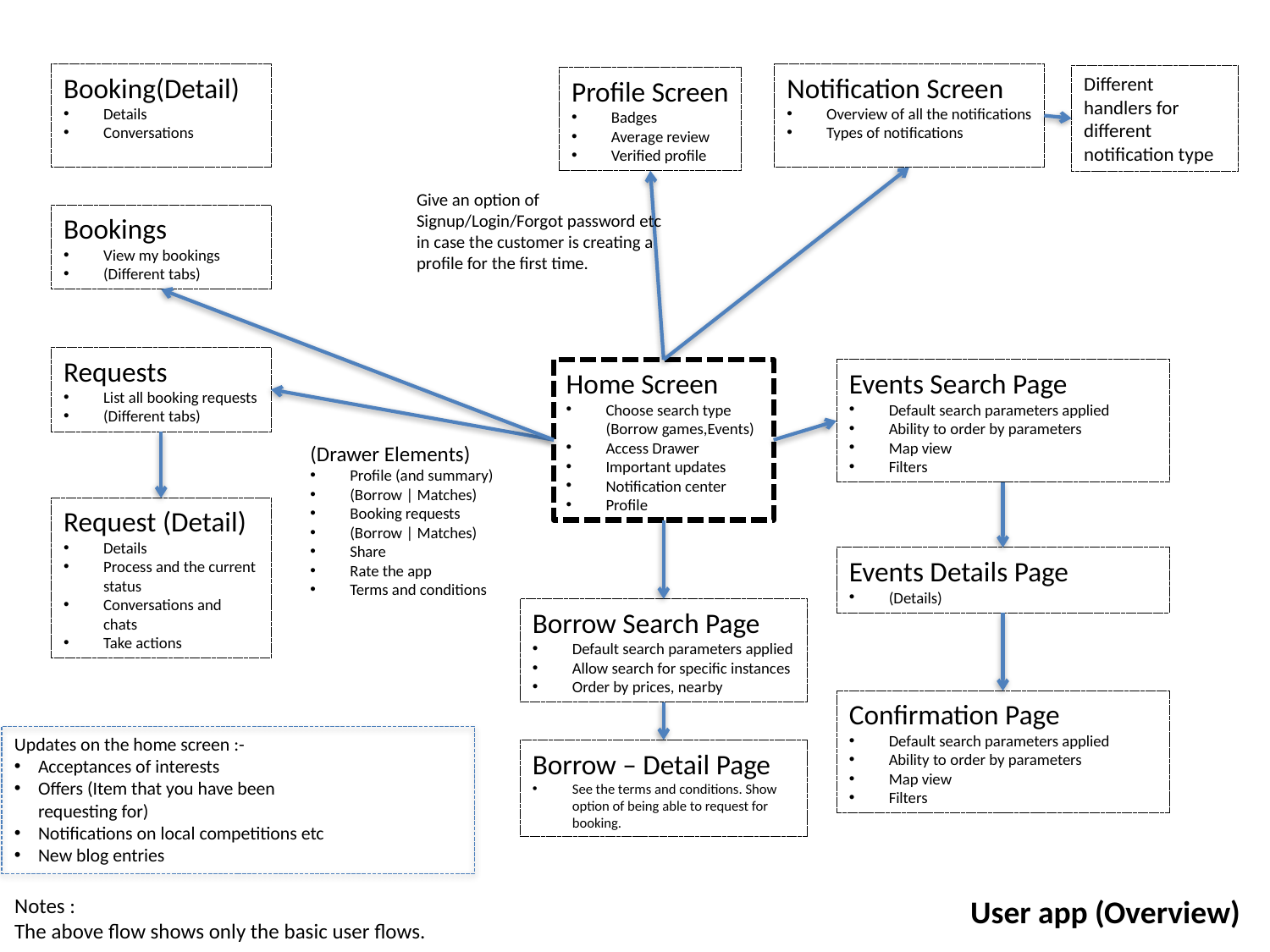

Booking(Detail)
Details
Conversations

Notification Screen
Overview of all the notifications
Types of notifications

Different handlers for different notification type
Profile Screen
Badges
Average review
Verified profile
Give an option of Signup/Login/Forgot password etc in case the customer is creating a profile for the first time.
Bookings
View my bookings
(Different tabs)
Requests
List all booking requests
(Different tabs)
Home Screen
Choose search type (Borrow games,Events)
Access Drawer
Important updates
Notification center
Profile
Events Search Page
Default search parameters applied
Ability to order by parameters
Map view
Filters
(Drawer Elements)
Profile (and summary)
(Borrow | Matches)
Booking requests
(Borrow | Matches)
Share
Rate the app
Terms and conditions

Request (Detail)
Details
Process and the current status
Conversations and chats
Take actions
Events Details Page
(Details)
Borrow Search Page
Default search parameters applied
Allow search for specific instances
Order by prices, nearby
Confirmation Page
Default search parameters applied
Ability to order by parameters
Map view
Filters
Updates on the home screen :-
Acceptances of interests
Offers (Item that you have been requesting for)
Notifications on local competitions etc
New blog entries

Borrow – Detail Page
See the terms and conditions. Show option of being able to request for booking.
Notes :
The above flow shows only the basic user flows.
User app (Overview)